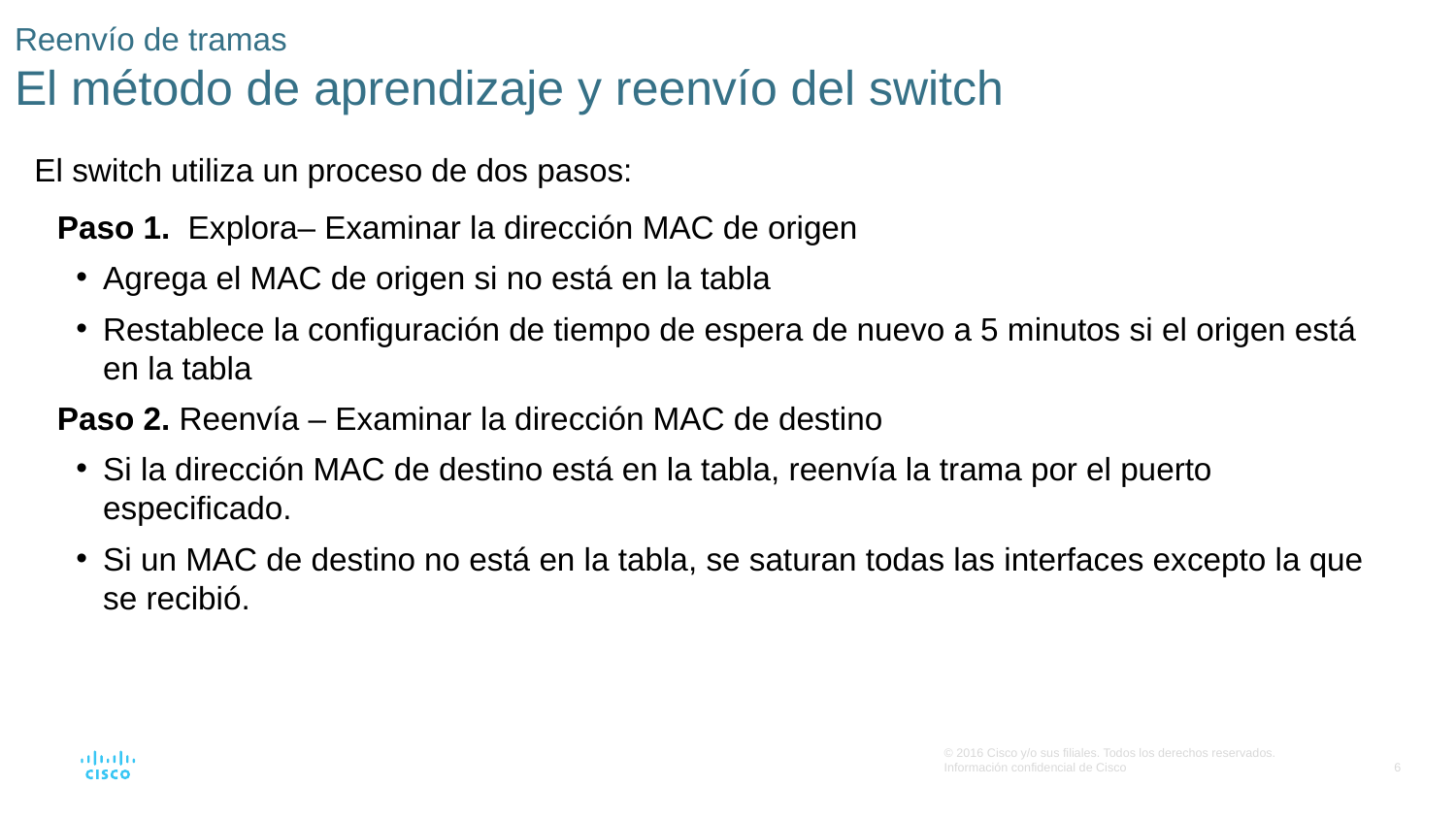

# Reenvío de tramas El método de aprendizaje y reenvío del switch
El switch utiliza un proceso de dos pasos:
Paso 1.  Explora– Examinar la dirección MAC de origen
Agrega el MAC de origen si no está en la tabla
Restablece la configuración de tiempo de espera de nuevo a 5 minutos si el origen está en la tabla
Paso 2. Reenvía – Examinar la dirección MAC de destino
Si la dirección MAC de destino está en la tabla, reenvía la trama por el puerto especificado.
Si un MAC de destino no está en la tabla, se saturan todas las interfaces excepto la que se recibió.